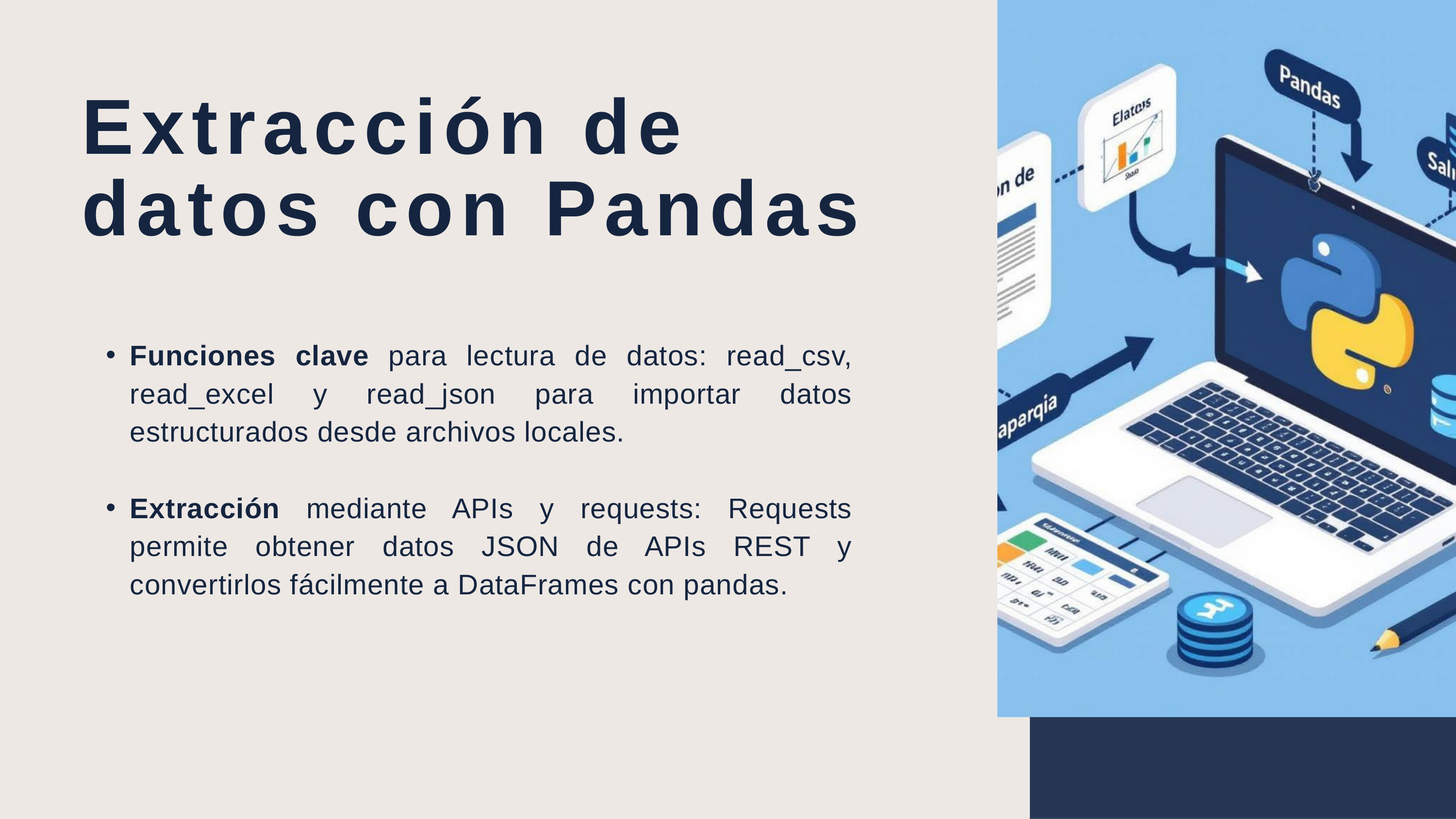

Extracción de datos con Pandas

Funciones clave para lectura de datos: read_csv, read_excel y read_json para importar datos estructurados desde archivos locales.

Extracción mediante APIs y requests: Requests permite obtener datos JSON de APIs REST y convertirlos fácilmente a DataFrames con pandas.